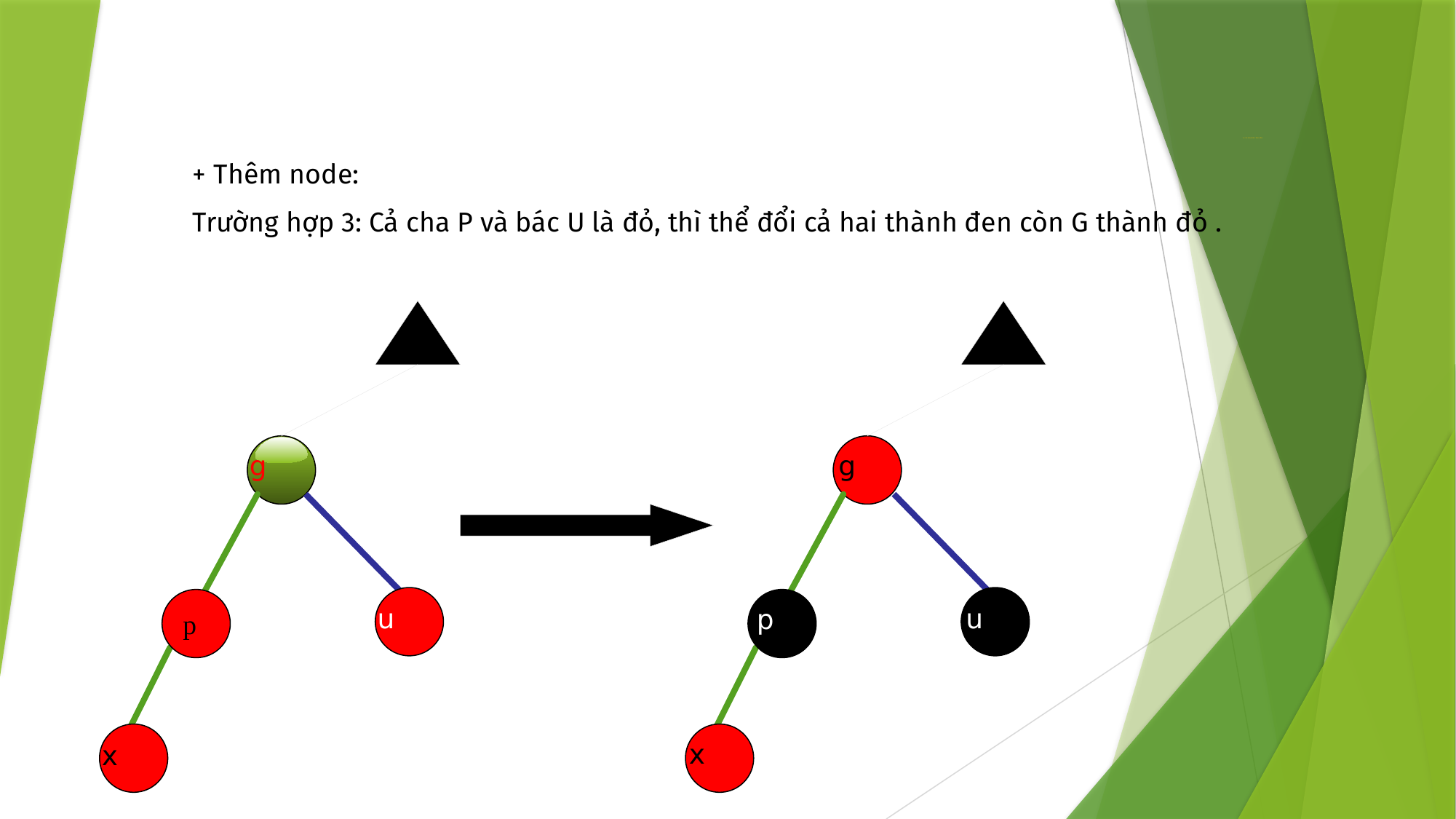

# II. CÂY NHỊ PHÂN TÌM KIẾM
+ Thêm node:
Trường hợp 3: Cả cha P và bác U là đỏ, thì thể đổi cả hai thành đen còn G thành đỏ .

g

u
p

x

g

u
p

x